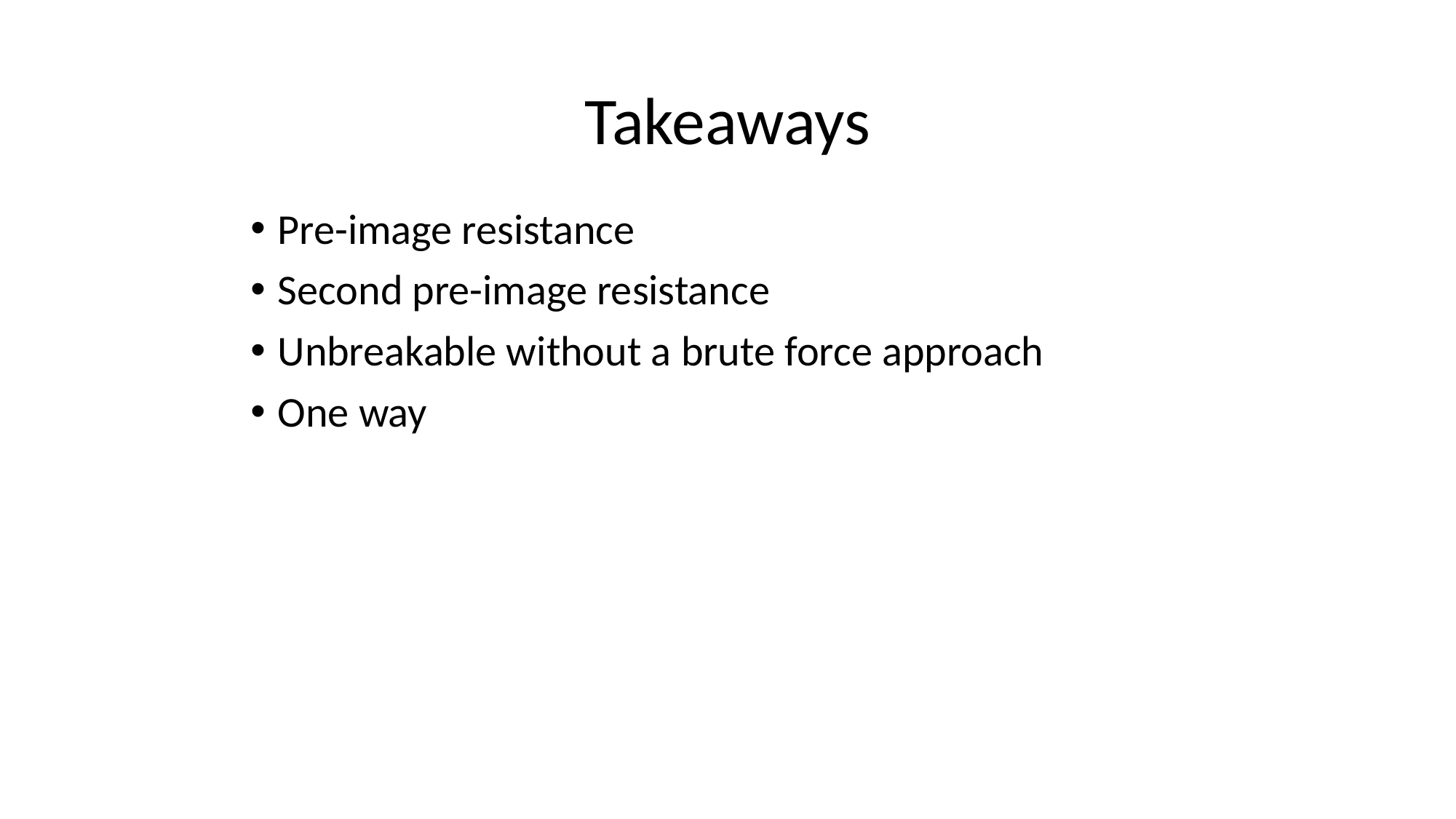

# Takeaways
Pre-image resistance
Second pre-image resistance
Unbreakable without a brute force approach
One way